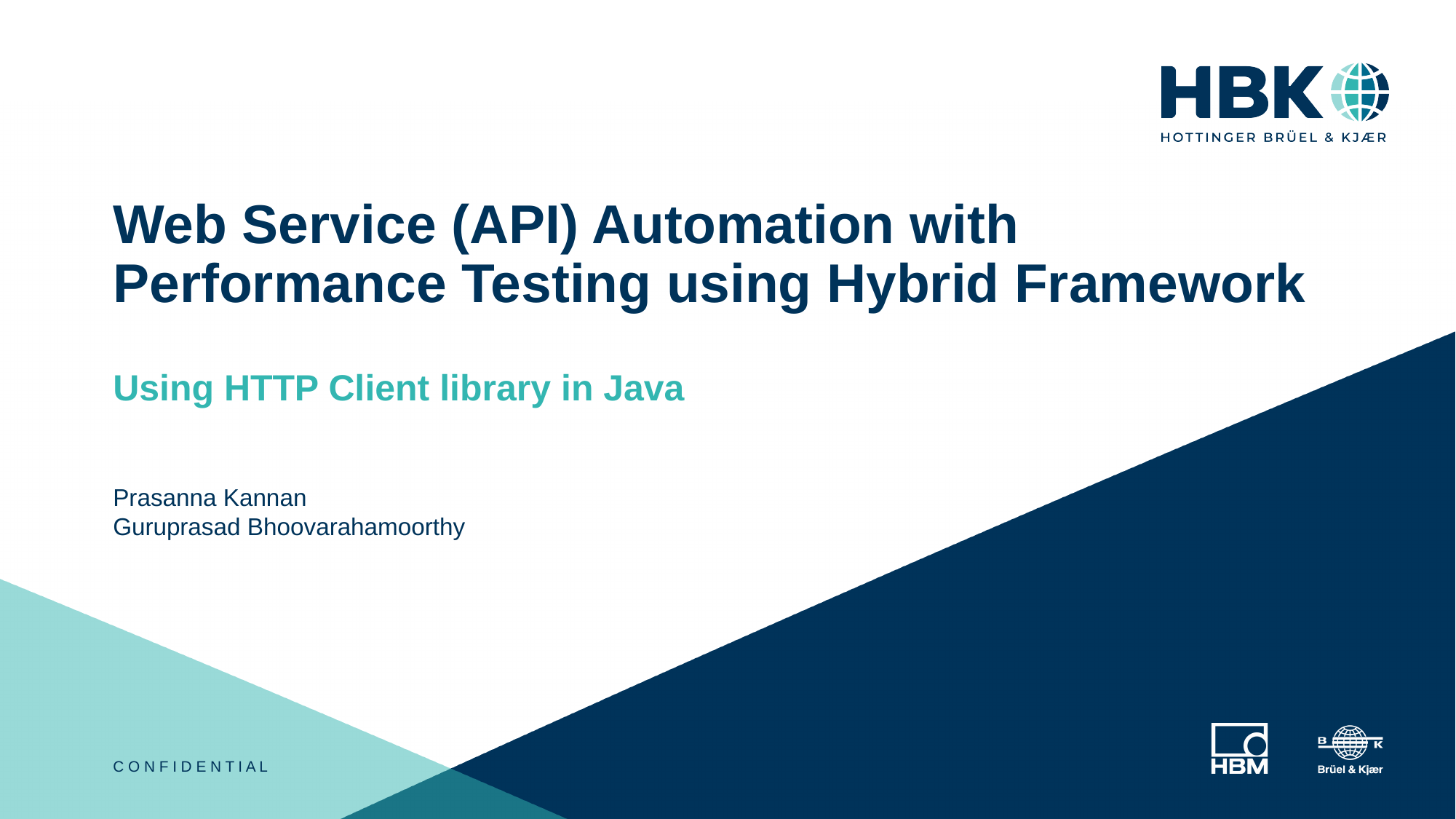

# Web Service (API) Automation with Performance Testing using Hybrid Framework
Using HTTP Client library in Java

Prasanna Kannan
Guruprasad Bhoovarahamoorthy
C O N F I D E N T I A L